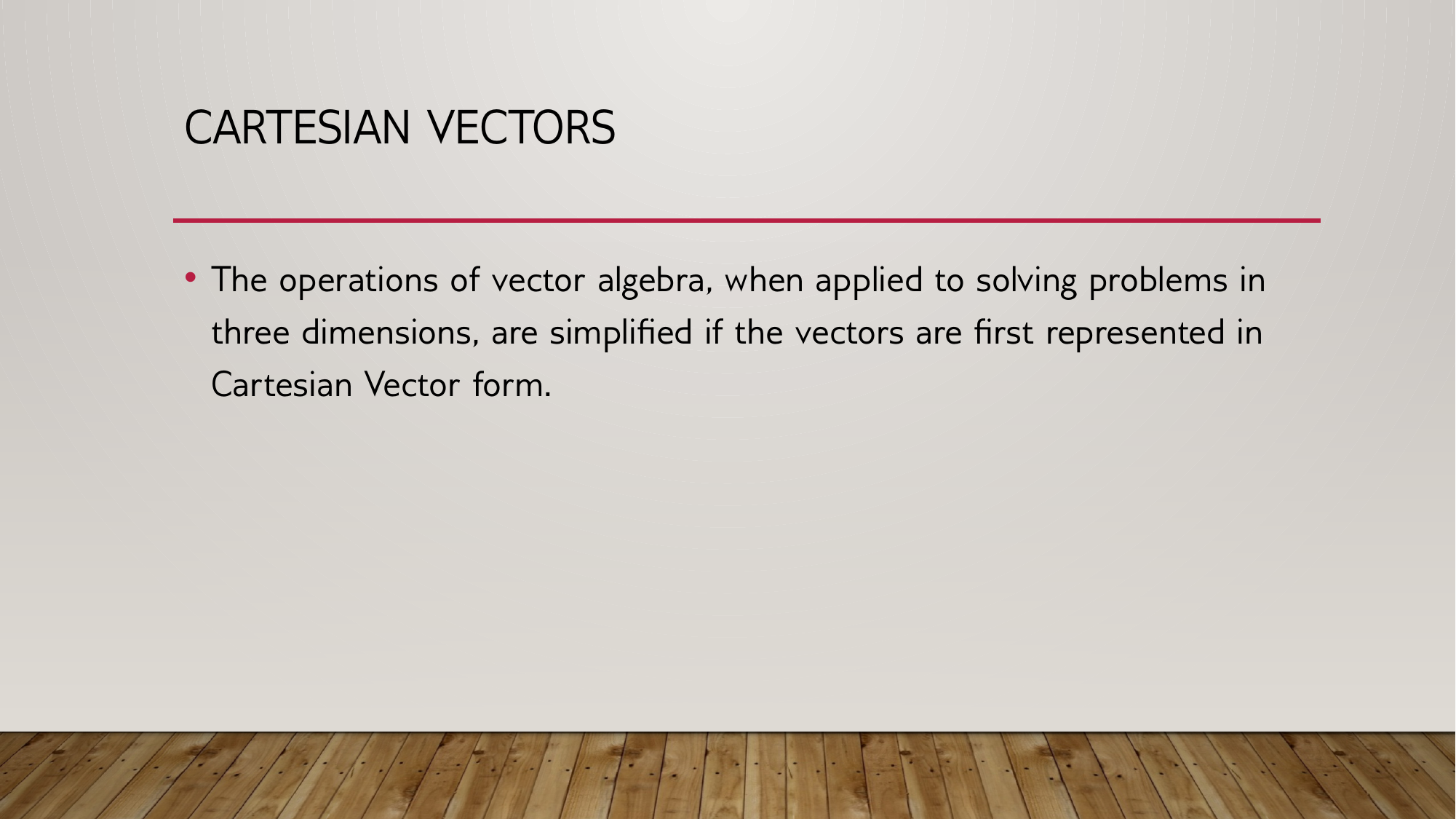

# Cartesian vectors
The operations of vector algebra, when applied to solving problems in three dimensions, are simplified if the vectors are first represented in Cartesian Vector form.